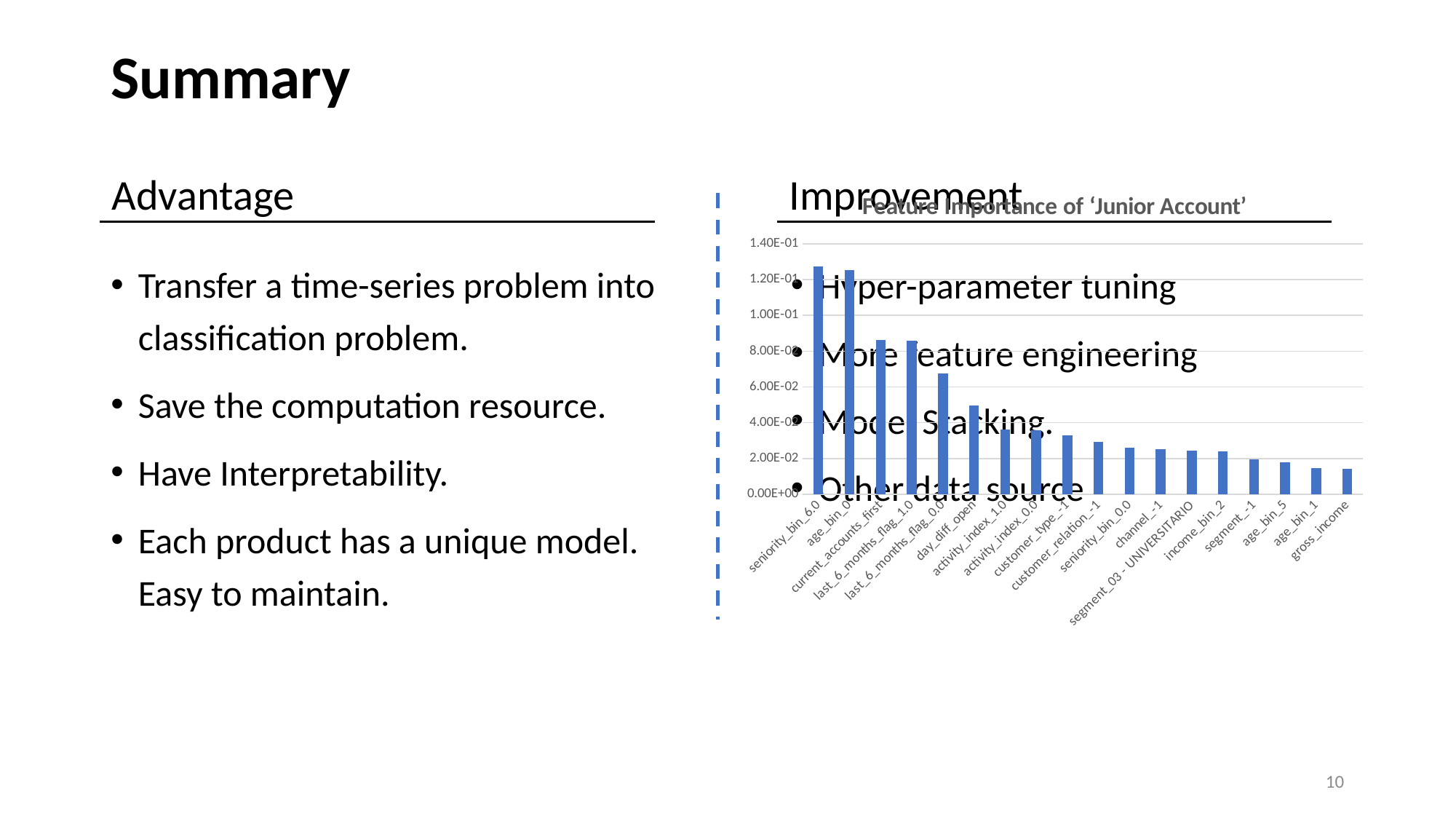

# Summary
Advantage
Improvement
Hyper-parameter tuning
More feature engineering
Model Stacking.
Other data source

### Chart: Feature Importance of ‘Junior Account’

| Category | importance |
|---|---|
| seniority_bin_6.0 | 0.1273134 |
| age_bin_0 | 0.1255019 |
| current_accounts_first | 0.08617279 |
| last_6_months_flag_1.0 | 0.08588762 |
| last_6_months_flag_0.0 | 0.06766339 |
| day_diff_open | 0.04957618 |
| activity_index_1.0 | 0.03600837 |
| activity_index_0.0 | 0.03567862 |
| customer_type_-1 | 0.0328983 |
| customer_relation_-1 | 0.02930399 |
| seniority_bin_0.0 | 0.02619192 |
| channel_-1 | 0.02529135 |
| segment_03 - UNIVERSITARIO | 0.02428448 |
| income_bin_2 | 0.02385984 |
| segment_-1 | 0.0196778 |
| age_bin_5 | 0.01790055 |
| age_bin_1 | 0.0144901 |
| gross_income | 0.01434868 |
Transfer a time-series problem into classification problem.
Save the computation resource.
Have Interpretability.
Each product has a unique model. Easy to maintain.
10